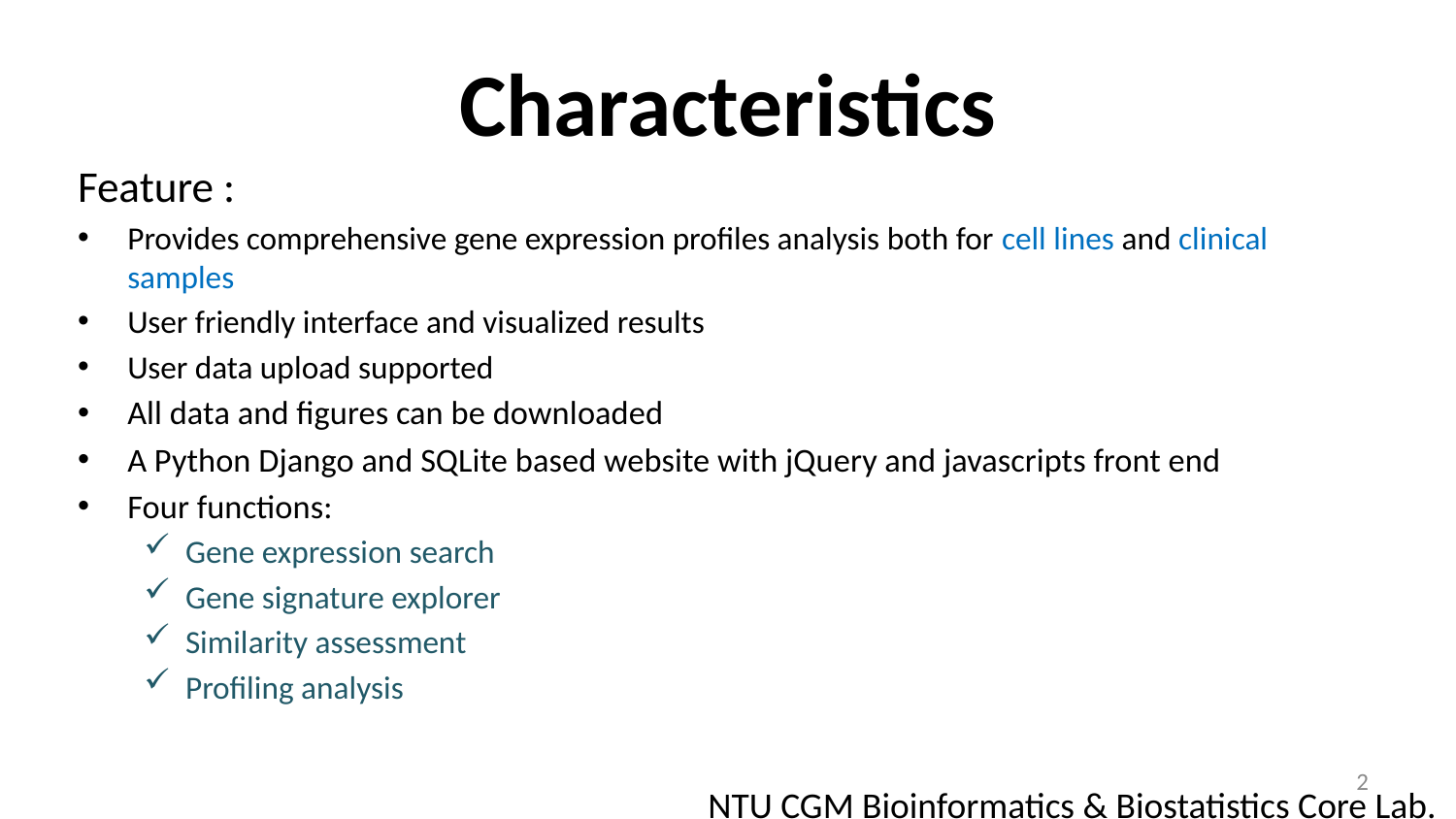

# Characteristics
Feature :
Provides comprehensive gene expression profiles analysis both for cell lines and clinical samples
User friendly interface and visualized results
User data upload supported
All data and figures can be downloaded
A Python Django and SQLite based website with jQuery and javascripts front end
Four functions:
Gene expression search
Gene signature explorer
Similarity assessment
Profiling analysis

2
NTU CGM Bioinformatics & Biostatistics Core Lab.